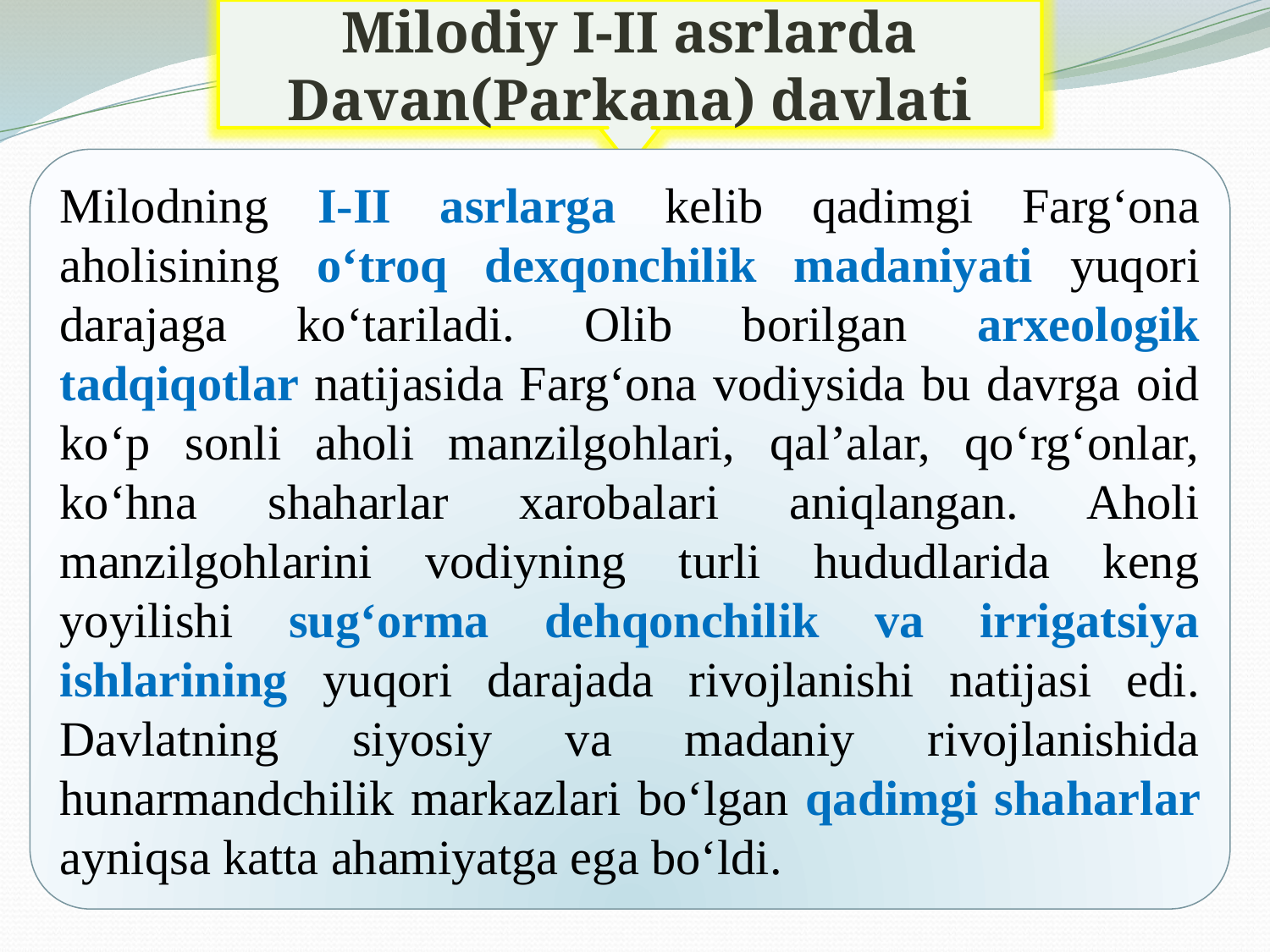

Milodiy I-II asrlarda Davan(Parkana) davlati
Milodning I-II asrlarga kelib qadimgi Farg‘ona aholisining o‘troq dexqonchilik madaniyati yuqori darajaga ko‘tariladi. Olib borilgan arxeologik tadqiqotlar natijasida Farg‘ona vodiysida bu davrga oid ko‘p sonli aholi manzilgohlari, qal’alar, qo‘rg‘onlar, ko‘hna shaharlar xarobalari aniqlangan. Aholi manzilgohlarini vodiyning turli hududlarida keng yoyilishi sug‘orma dehqonchilik va irrigatsiya ishlarining yuqori darajada rivojlanishi natijasi edi. Davlatning siyosiy va madaniy rivojlanishida hunarmandchilik markazlari bo‘lgan qadimgi shaharlar ayniqsa katta ahamiyatga ega bo‘ldi.